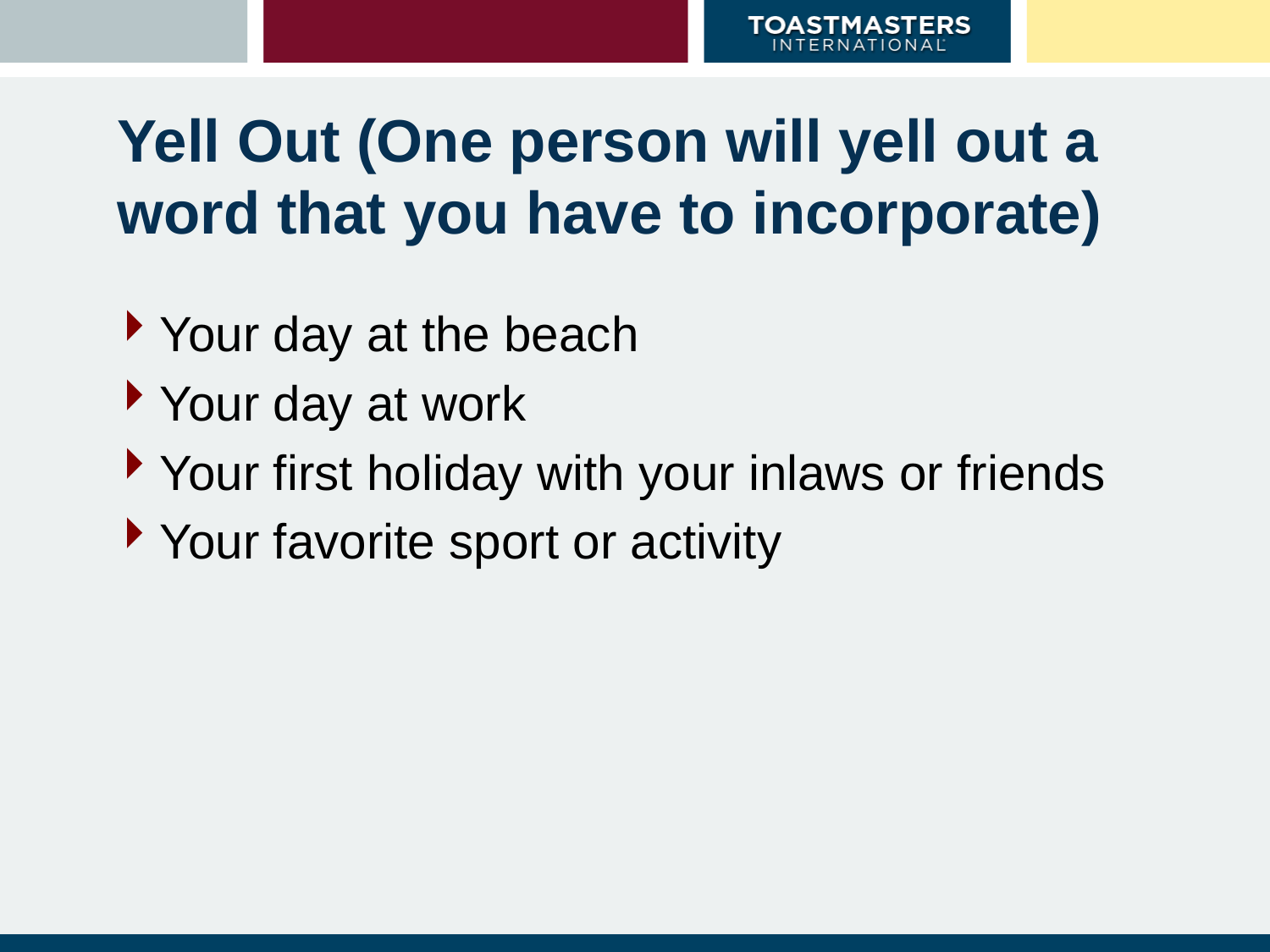

# Yell Out (One person will yell out a word that you have to incorporate)
Your day at the beach
Your day at work
Your first holiday with your inlaws or friends
Your favorite sport or activity